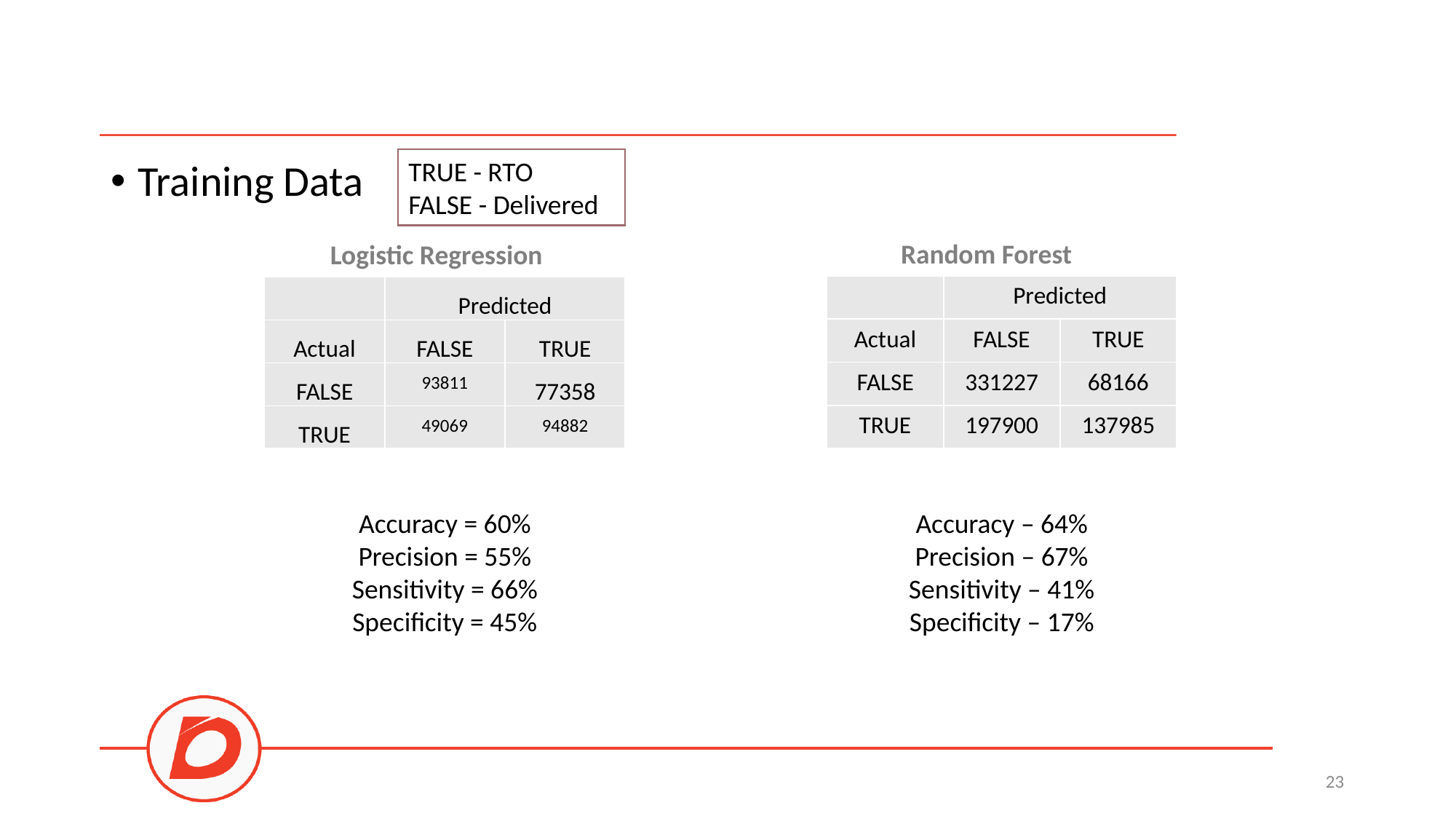

TRUE - RTO
FALSE - Delivered
Training Data
Random Forest
Logistic Regression
|  | Predicted |  |
| --- | --- | --- |
| Actual | FALSE | TRUE |
| FALSE | 331227 | 68166 |
| TRUE | 197900 | 137985 |
|  | Predicted |  |
| --- | --- | --- |
| Actual | FALSE | TRUE |
| FALSE | 93811 | 77358 |
| TRUE | 49069 | 94882 |
Accuracy = 60%
Precision = 55%
Sensitivity = 66%
Specificity = 45%
Accuracy – 64%
Precision – 67%
Sensitivity – 41%
Specificity – 17%
23